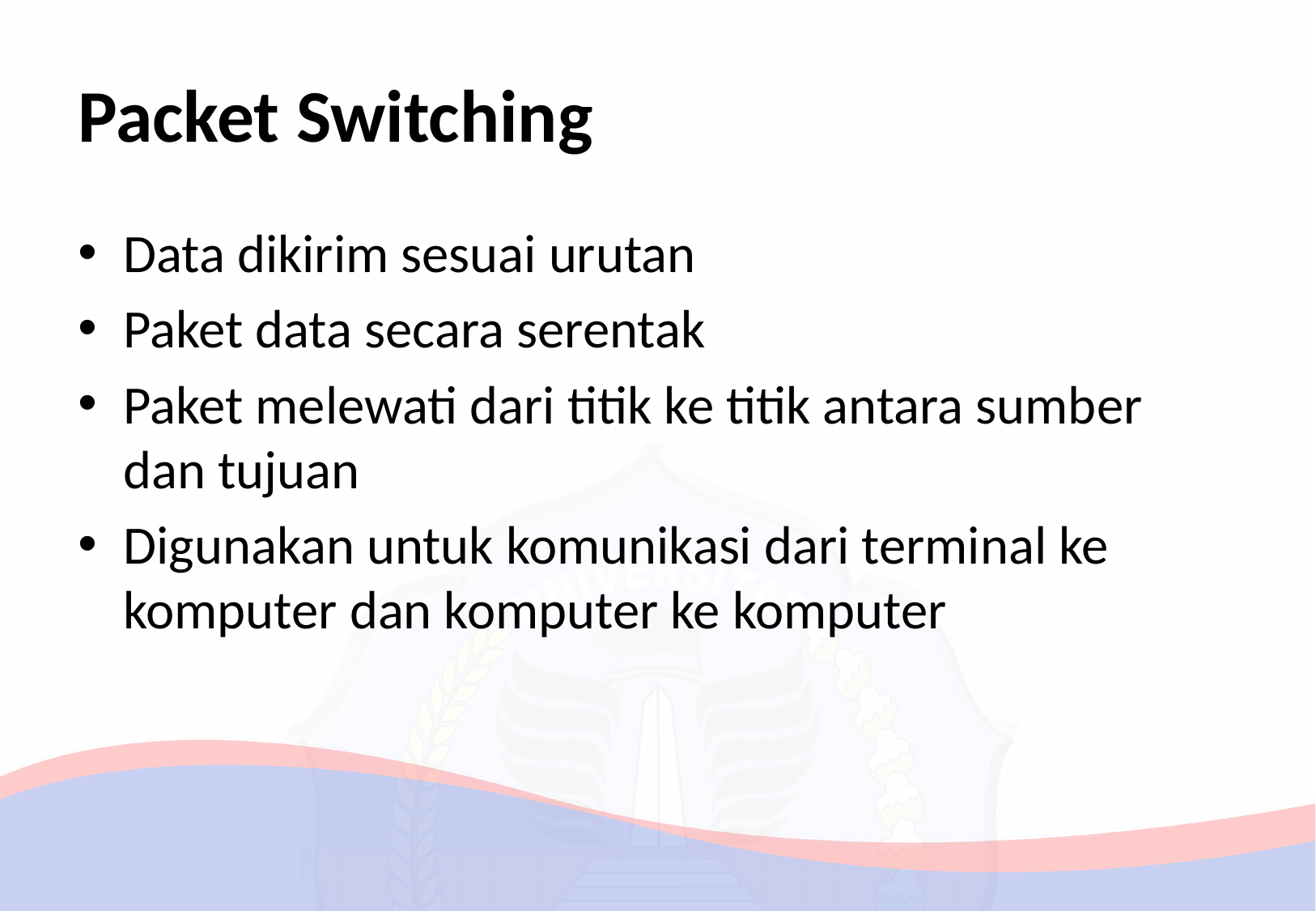

# Packet Switching
Data dikirim sesuai urutan
Paket data secara serentak
Paket melewati dari titik ke titik antara sumber dan tujuan
Digunakan untuk komunikasi dari terminal ke komputer dan komputer ke komputer